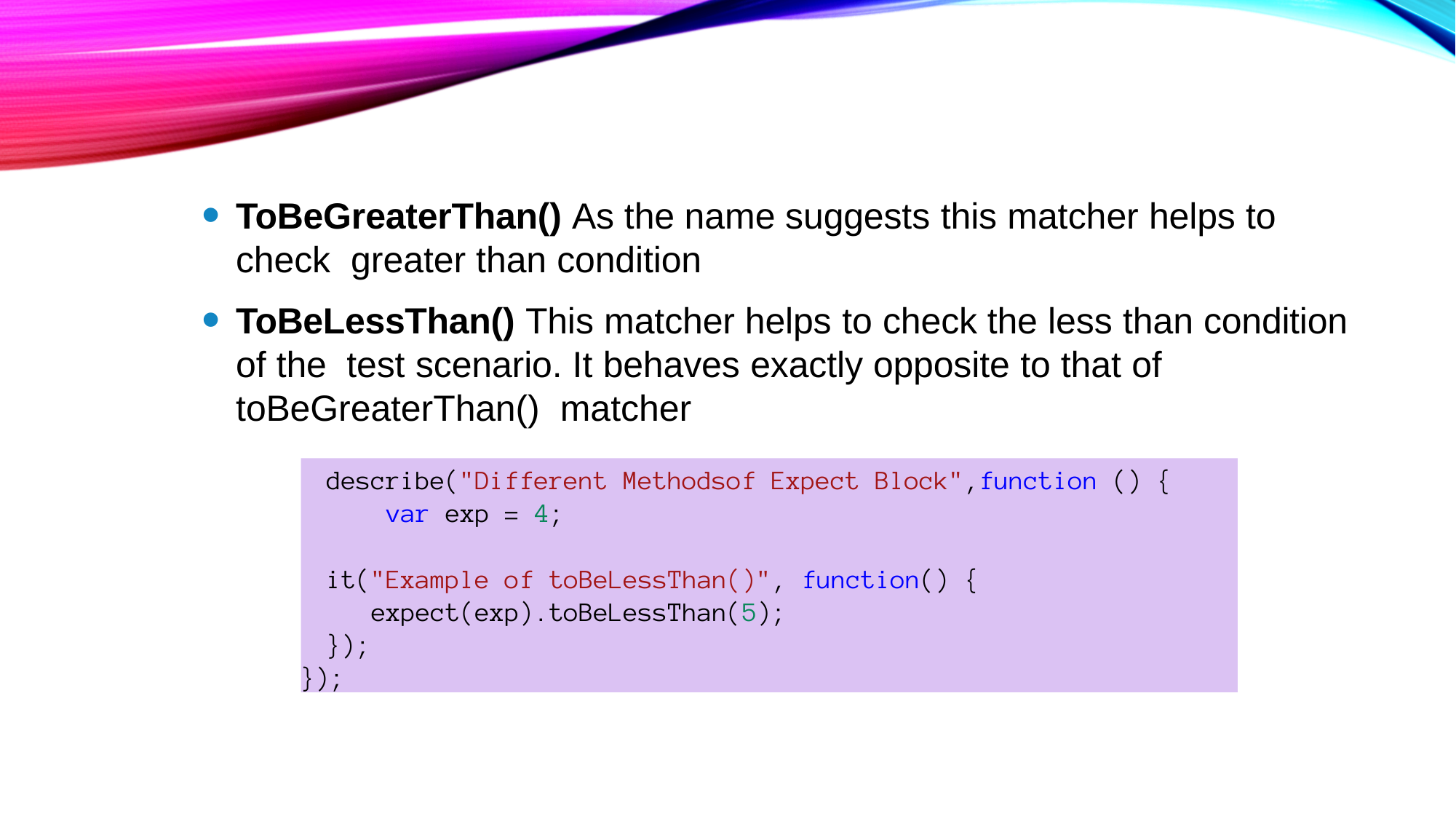

ToBeGreaterThan() As the name suggests this matcher helps to check  greater than condition
ToBeLessThan() This matcher helps to check the less than condition of the  test scenario. It behaves exactly opposite to that of toBeGreaterThan()  matcher
describe("Different Methodsof Expect Block",function () {  var exp = 4;

it("Example of toBeLessThan()", function() {
expect(exp).toBeLessThan(5);
});
});